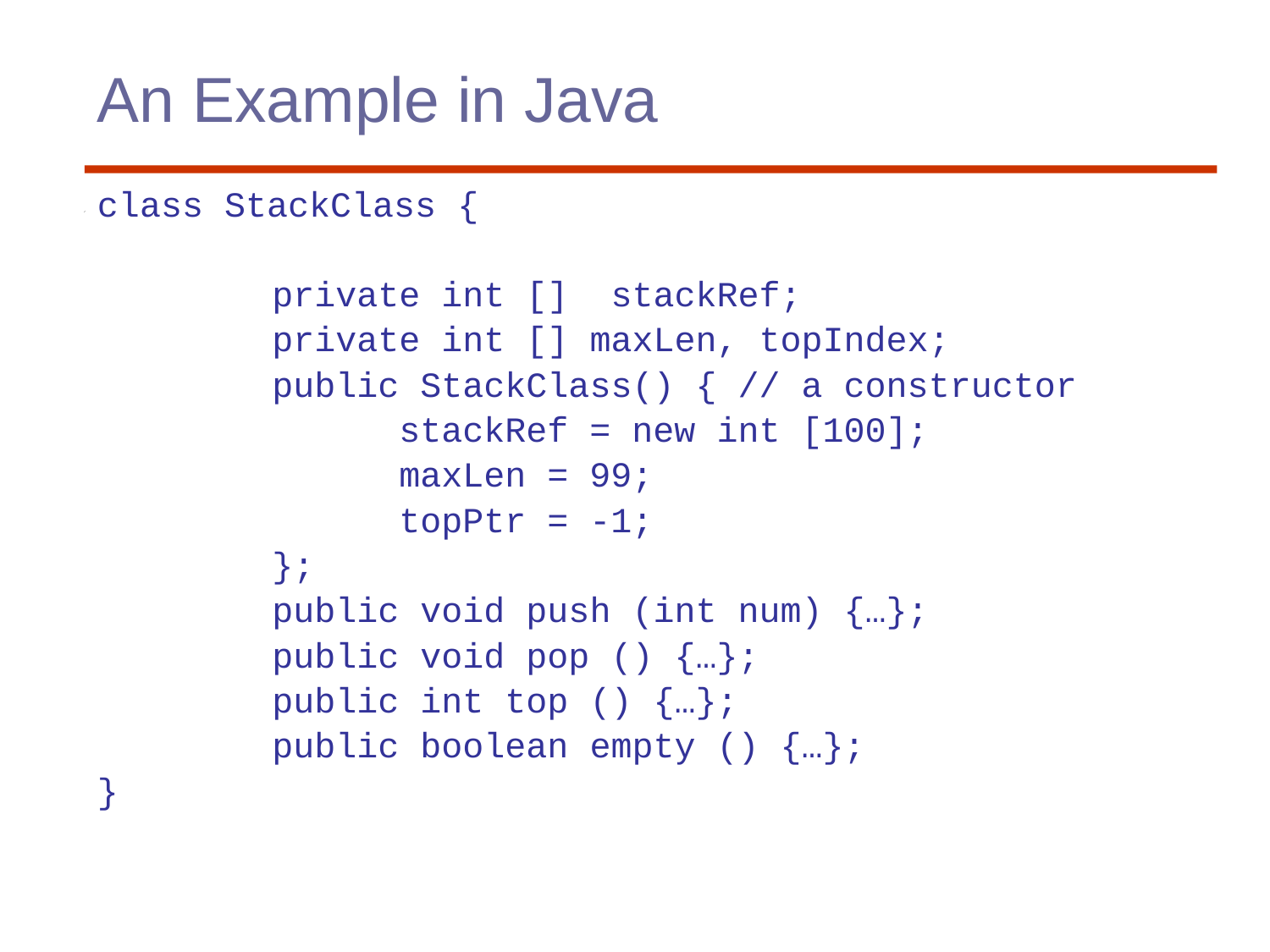

# An Example in Java
class StackClass {

		private int []  stackRef;
		private int [] maxLen, topIndex;
		public StackClass() { // a constructor
			stackRef = new int [100];
			maxLen = 99;
			topPtr = -1;
		};
		public void push (int num) {…};
		public void pop () {…};
		public int top () {…};
		public boolean empty () {…};
}